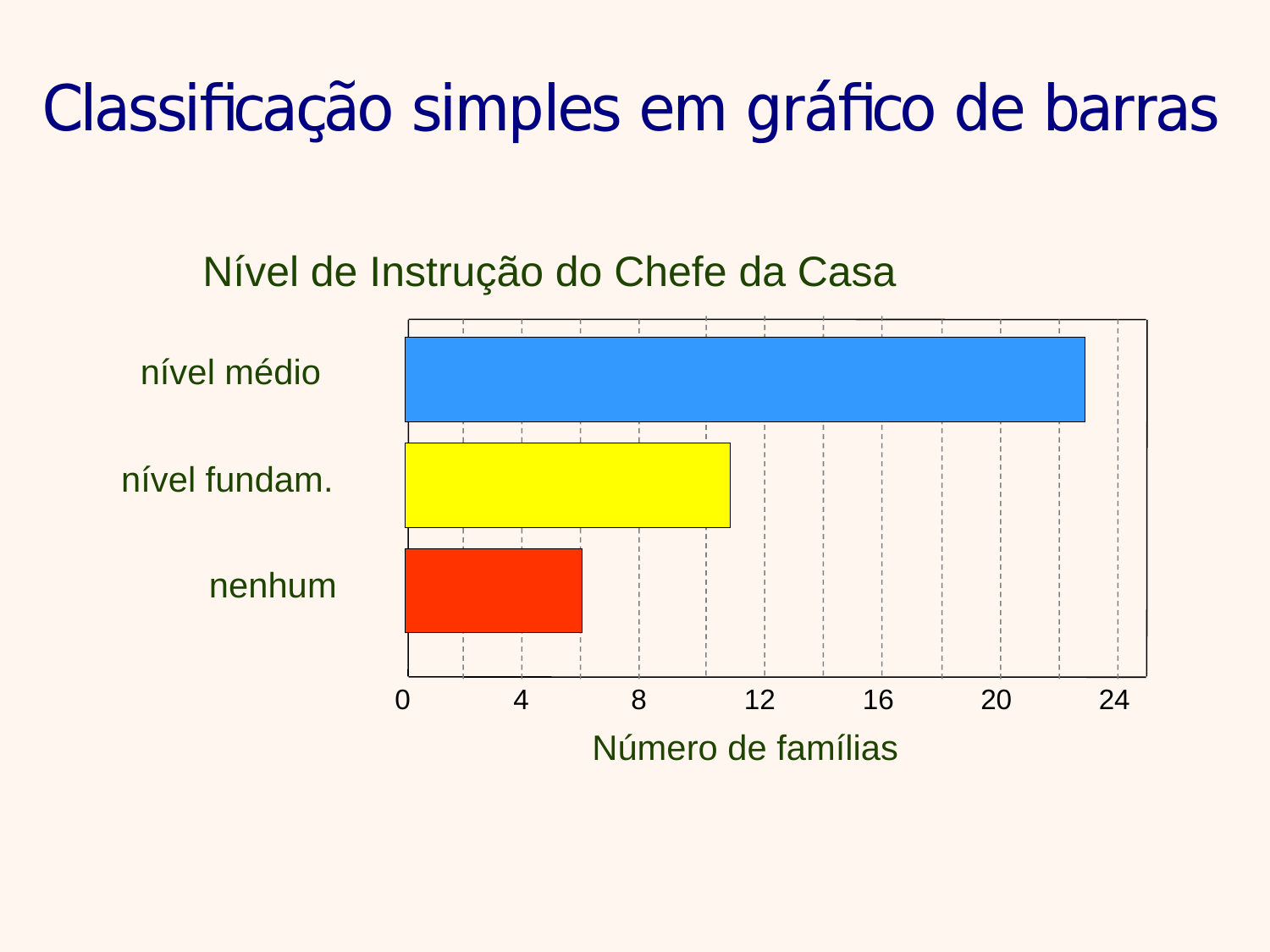

# Classificação simples em gráfico de barras
Nível de Instrução do Chefe da Casa

0
4
8
12
16
20
24

nível médio

nível fundam.

nenhum
Número de famílias